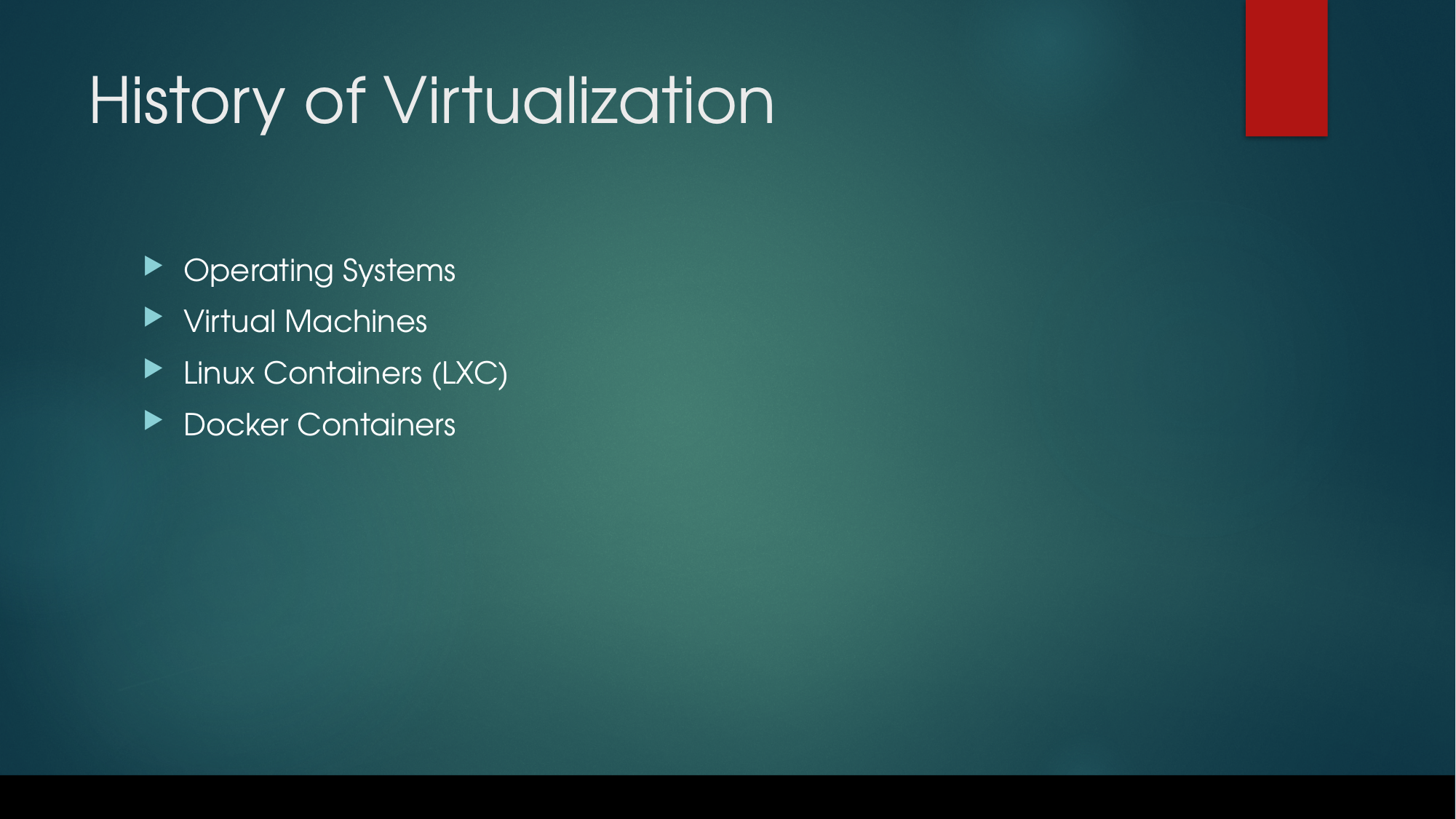

# History of Virtualization
Operating Systems
Virtual Machines
Linux Containers (LXC)
Docker Containers